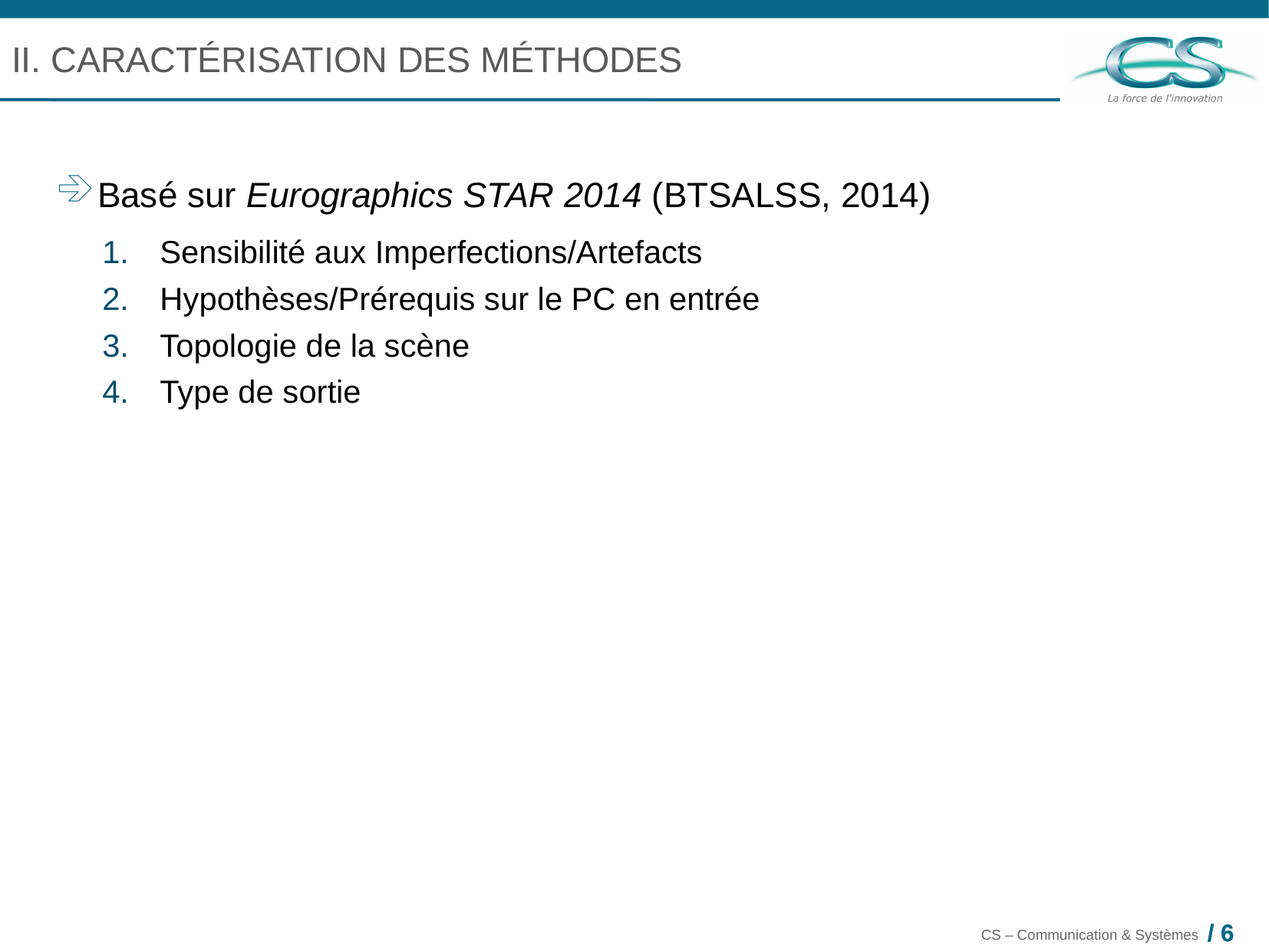

II. Caractérisation des Méthodes
Basé sur Eurographics STAR 2014 (BTSALSS, 2014)
Sensibilité aux Imperfections/Artefacts
Hypothèses/Prérequis sur le PC en entrée
Topologie de la scène
Type de sortie